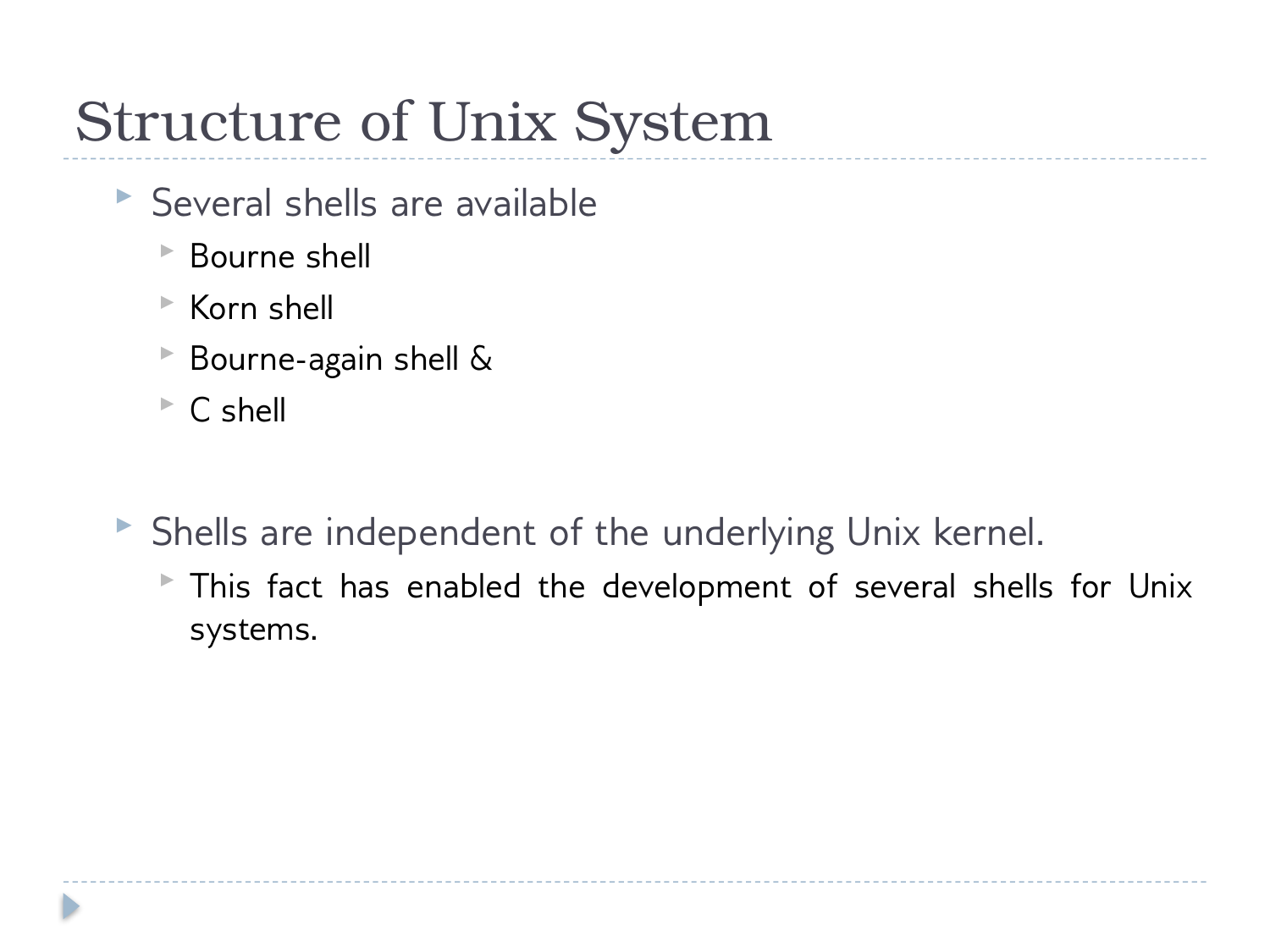

# Structure of Unix System
Several shells are available
Bourne shell
Korn shell
Bourne-again shell &
C shell

Shells are independent of the underlying Unix kernel.
This fact has enabled the development of several shells for Unix systems.